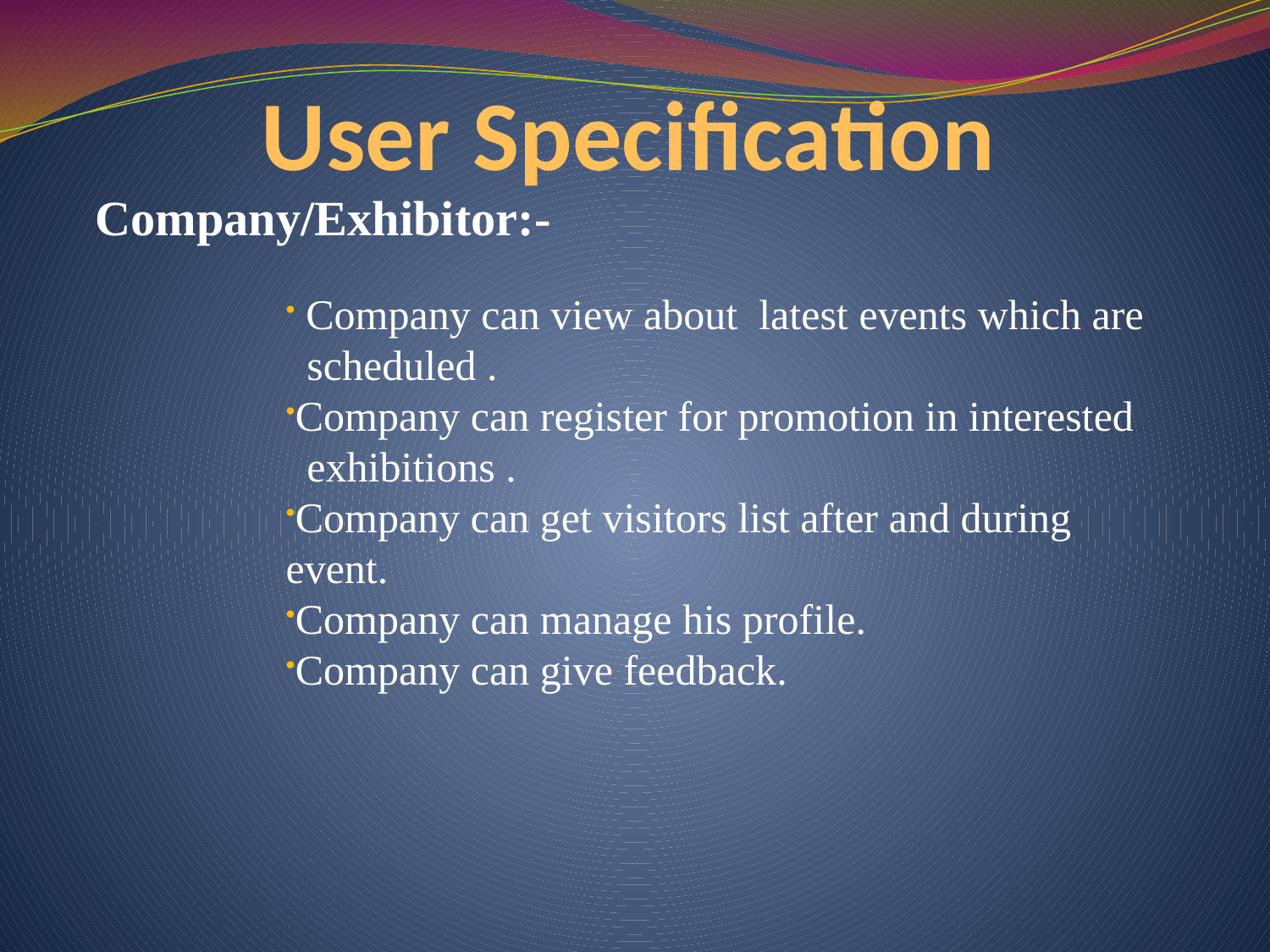

# User Specification
Company/Exhibitor:-

 Company can view about  latest events which are
  scheduled .
Company can register for promotion in interested
  exhibitions .
Company can get visitors list after and during event.
Company can manage his profile.
Company can give feedback.